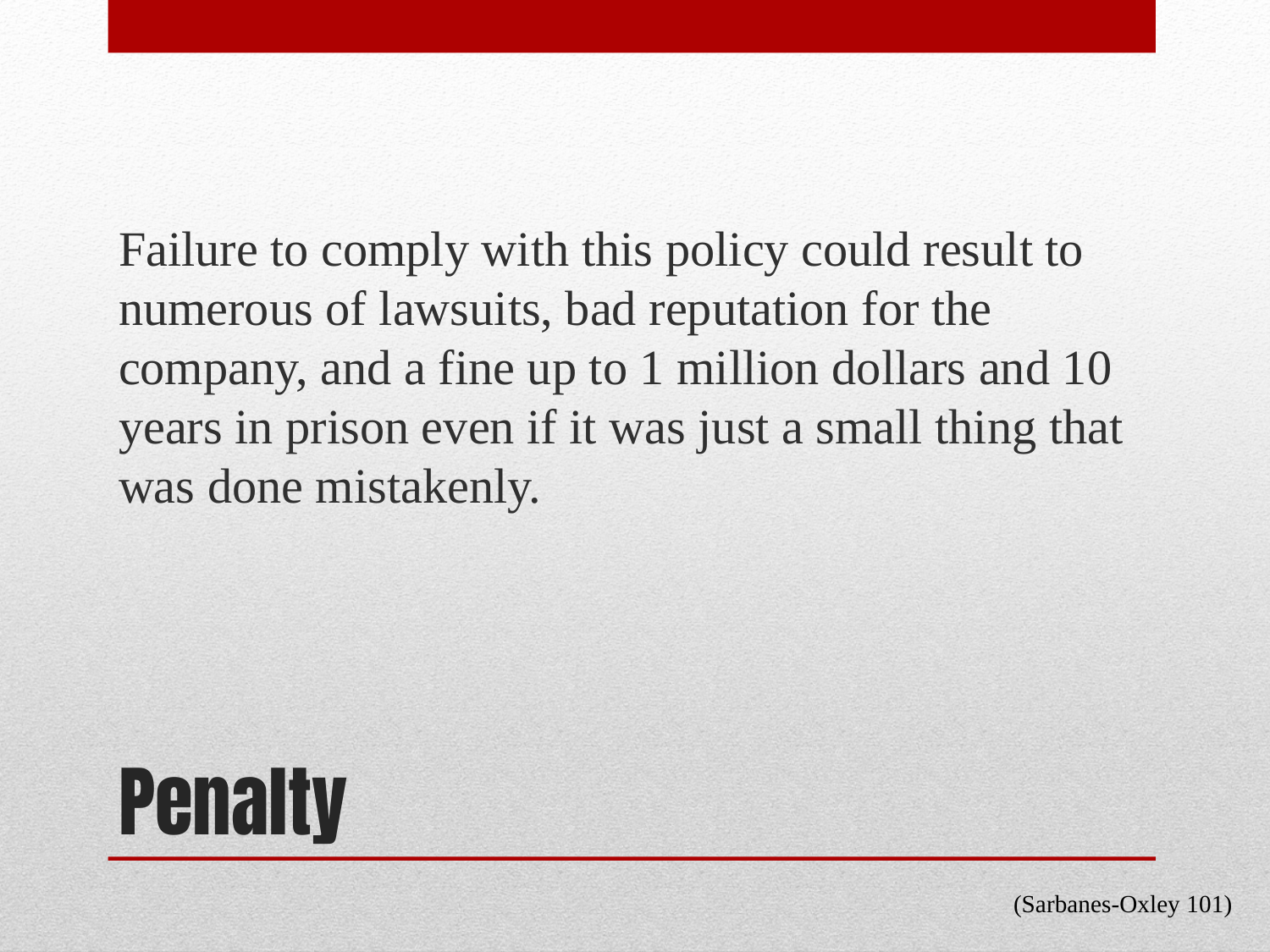

Failure to comply with this policy could result to numerous of lawsuits, bad reputation for the company, and a fine up to 1 million dollars and 10 years in prison even if it was just a small thing that was done mistakenly.
# Penalty
(Sarbanes-Oxley 101)